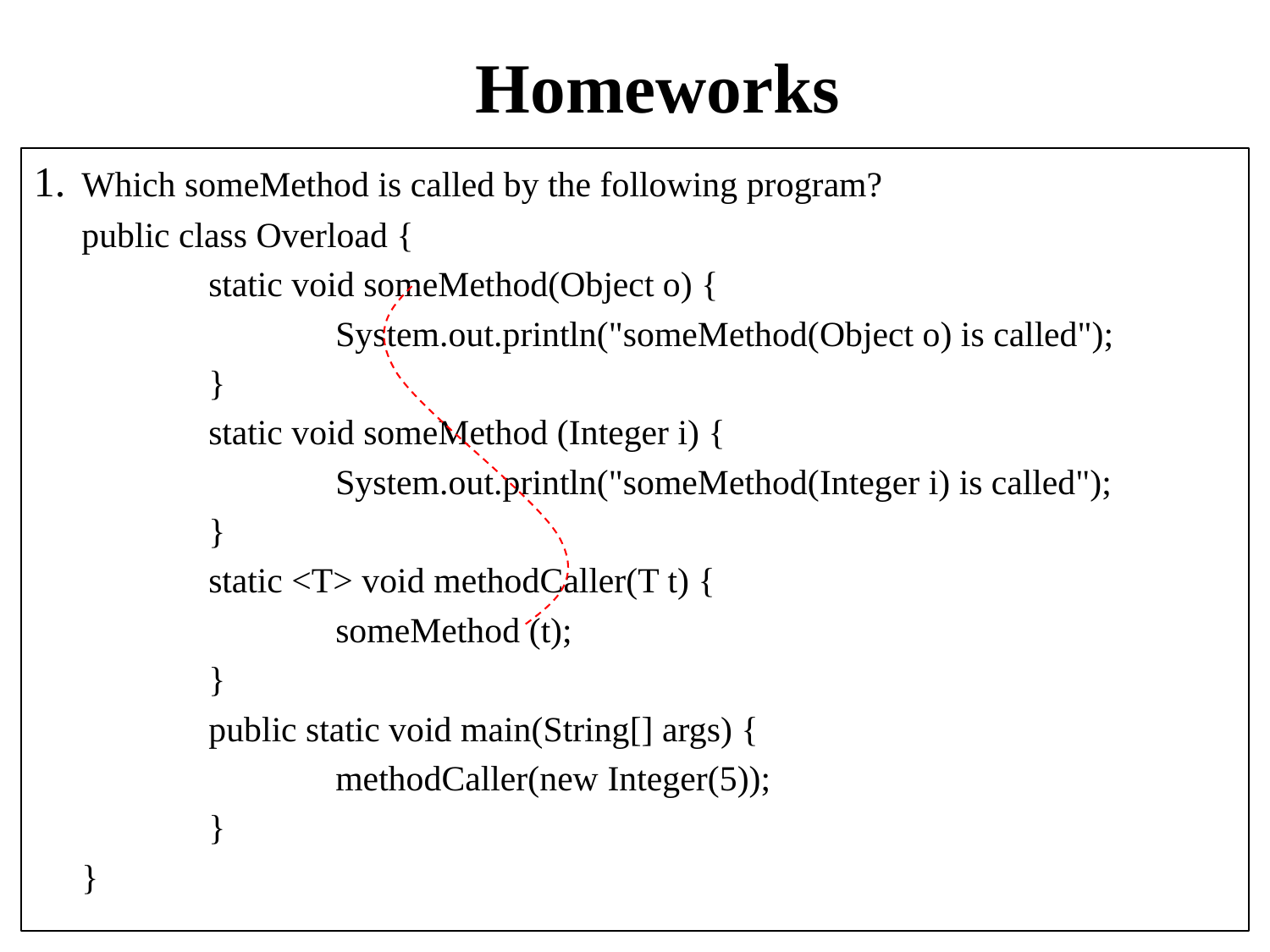

# Homeworks
1.	Which someMethod is called by the following program?
	public class Overload {
		static void someMethod(Object o) {
			System.out.println("someMethod(Object o) is called");
		}
		static void someMethod (Integer i) {
			System.out.println("someMethod(Integer i) is called");
		}
		static <T> void methodCaller(T t) {
			someMethod (t);
		}
		public static void main(String[] args) {
			methodCaller(new Integer(5));
		}
	}